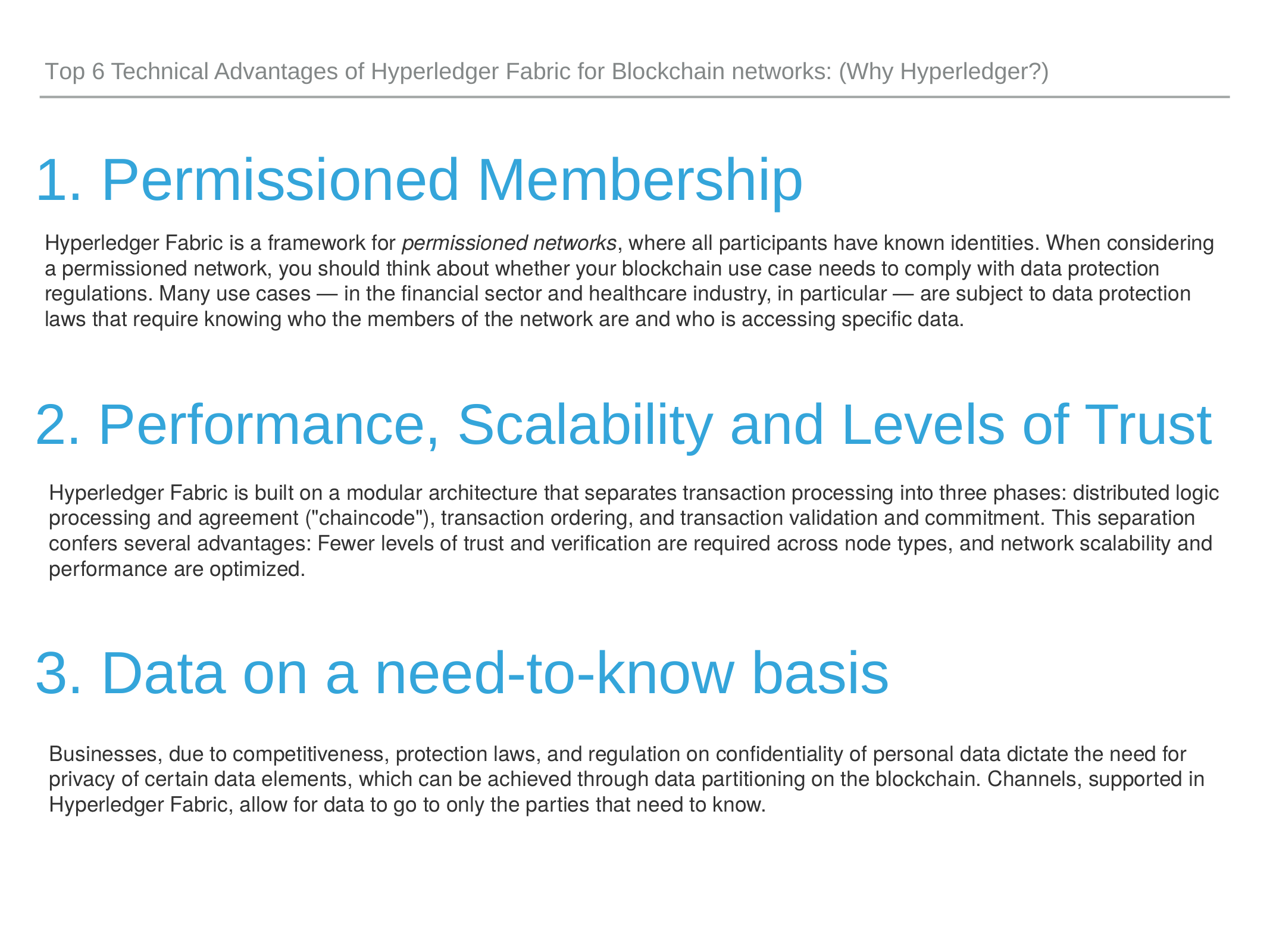

Top 6 Technical Advantages of Hyperledger Fabric for Blockchain networks: (Why Hyperledger?)
# 1. Permissioned Membership
Hyperledger Fabric is a framework for permissioned networks, where all participants have known identities. When considering a permissioned network, you should think about whether your blockchain use case needs to comply with data protection regulations. Many use cases — in the financial sector and healthcare industry, in particular — are subject to data protection laws that require knowing who the members of the network are and who is accessing specific data.
2. Performance, Scalability and Levels of Trust
Hyperledger Fabric is built on a modular architecture that separates transaction processing into three phases: distributed logic processing and agreement ("chaincode"), transaction ordering, and transaction validation and commitment. This separation confers several advantages: Fewer levels of trust and verification are required across node types, and network scalability and performance are optimized.
3. Data on a need-to-know basis
Businesses, due to competitiveness, protection laws, and regulation on confidentiality of personal data dictate the need for privacy of certain data elements, which can be achieved through data partitioning on the blockchain. Channels, supported in Hyperledger Fabric, allow for data to go to only the parties that need to know.